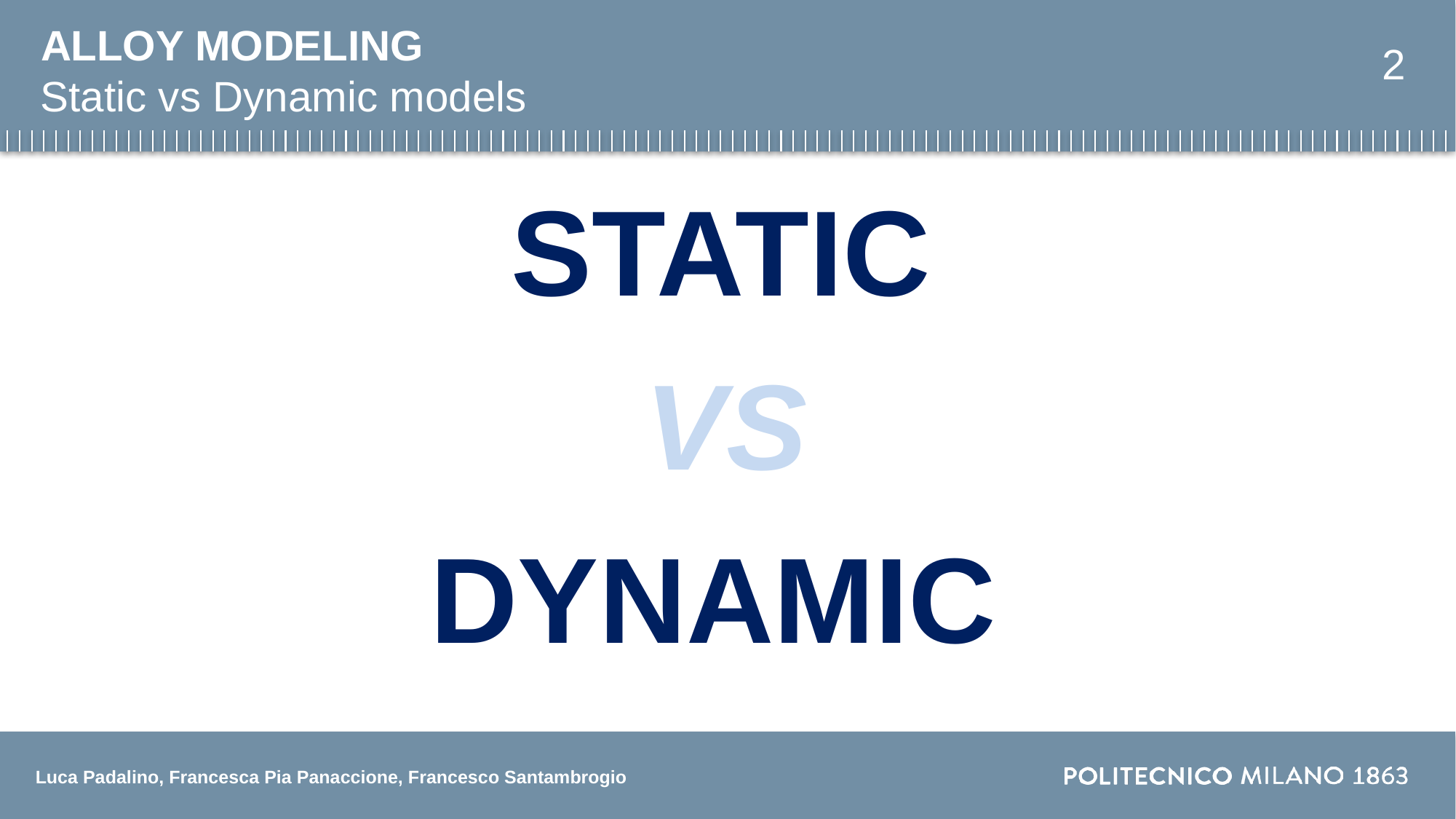

# ALLOY MODELING
2
Static vs Dynamic models
STATIC
VS
DYNAMIC